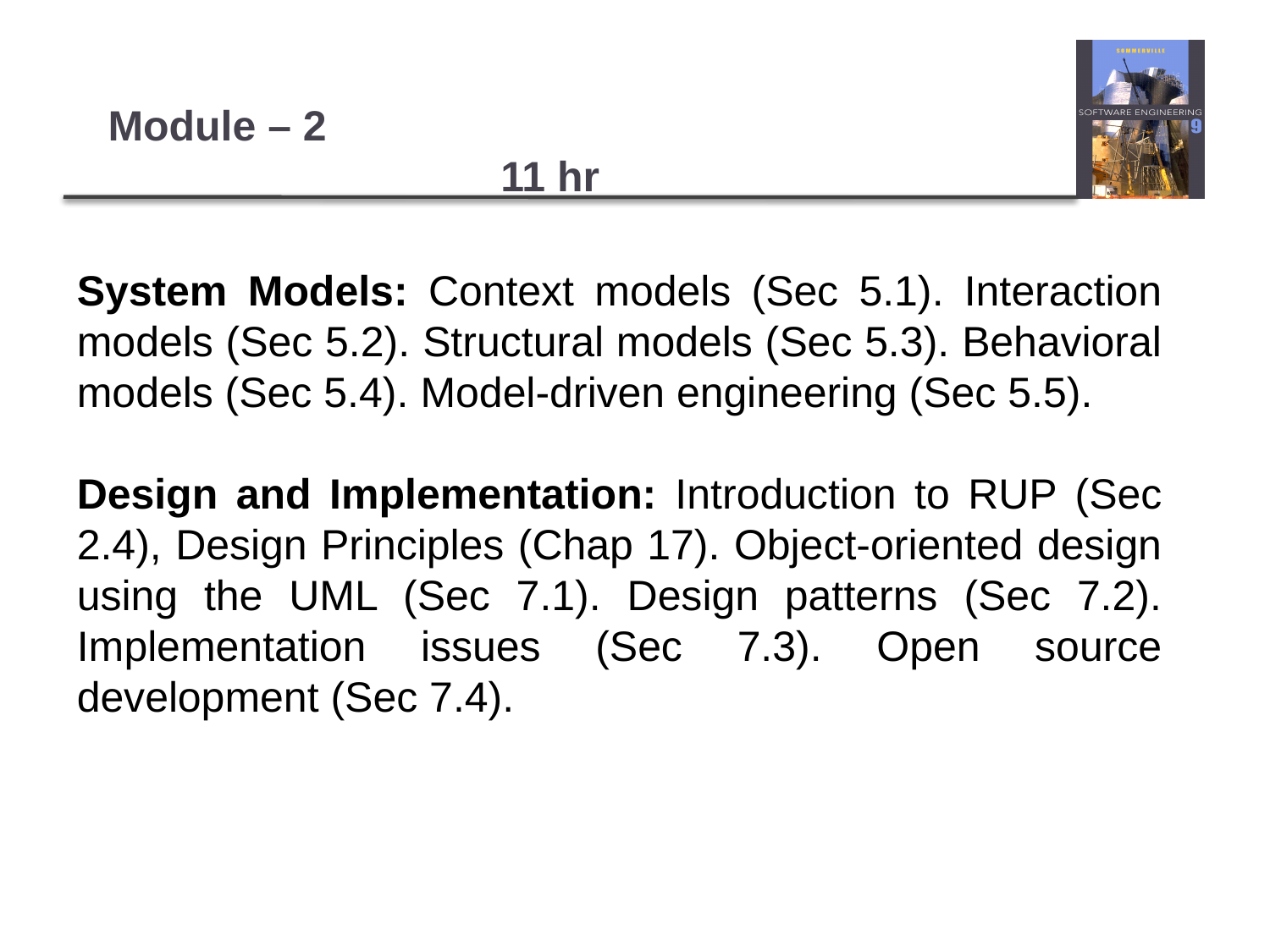

# Module – 2										 11 hr

System Models: Context models (Sec 5.1). Interaction models (Sec 5.2). Structural models (Sec 5.3). Behavioral models (Sec 5.4). Model-driven engineering (Sec 5.5).

Design and Implementation: Introduction to RUP (Sec 2.4), Design Principles (Chap 17). Object-oriented design using the UML (Sec 7.1). Design patterns (Sec 7.2). Implementation issues (Sec 7.3). Open source development (Sec 7.4).